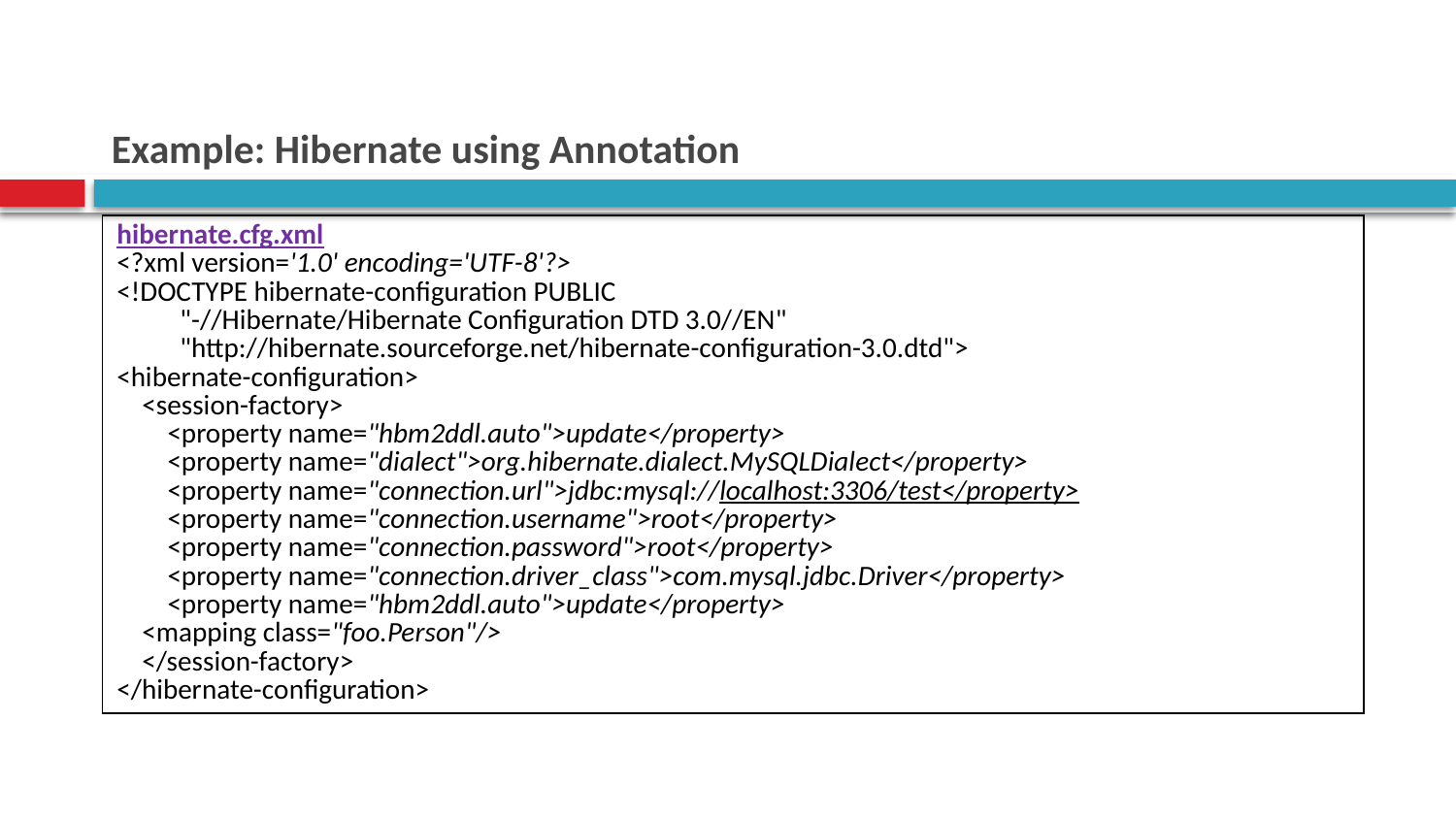

# Example: Hibernate using Annotation
| hibernate.cfg.xml <?xml version='1.0' encoding='UTF-8'?> <!DOCTYPE hibernate-configuration PUBLIC "-//Hibernate/Hibernate Configuration DTD 3.0//EN" "http://hibernate.sourceforge.net/hibernate-configuration-3.0.dtd"> <hibernate-configuration> <session-factory> <property name="hbm2ddl.auto">update</property> <property name="dialect">org.hibernate.dialect.MySQLDialect</property> <property name="connection.url">jdbc:mysql://localhost:3306/test</property> <property name="connection.username">root</property> <property name="connection.password">root</property> <property name="connection.driver\_class">com.mysql.jdbc.Driver</property> <property name="hbm2ddl.auto">update</property> <mapping class="foo.Person"/> </session-factory> </hibernate-configuration> |
| --- |